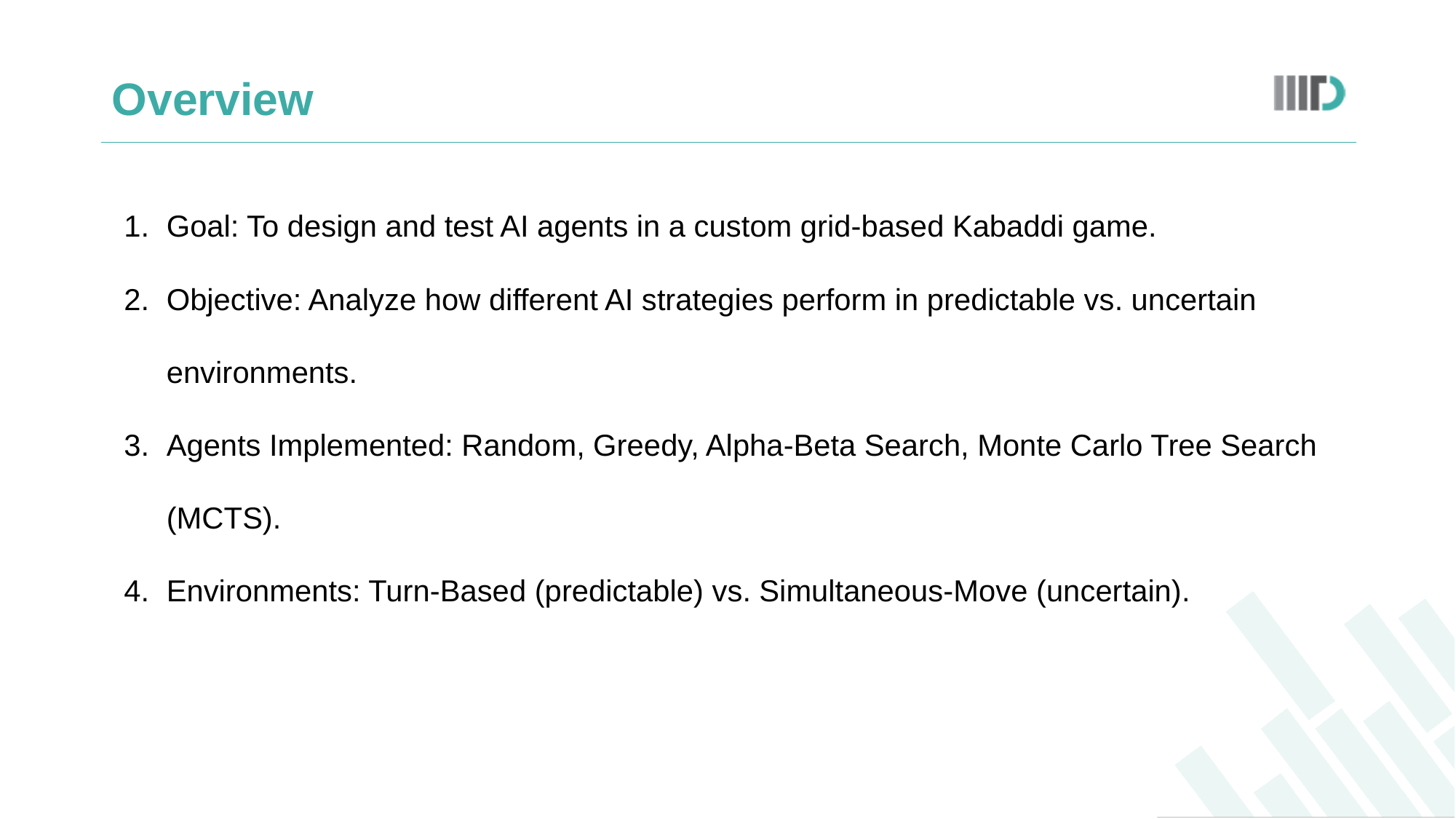

# Overview
Goal: To design and test AI agents in a custom grid-based Kabaddi game.
Objective: Analyze how different AI strategies perform in predictable vs. uncertain environments.
Agents Implemented: Random, Greedy, Alpha-Beta Search, Monte Carlo Tree Search (MCTS).
Environments: Turn-Based (predictable) vs. Simultaneous-Move (uncertain).